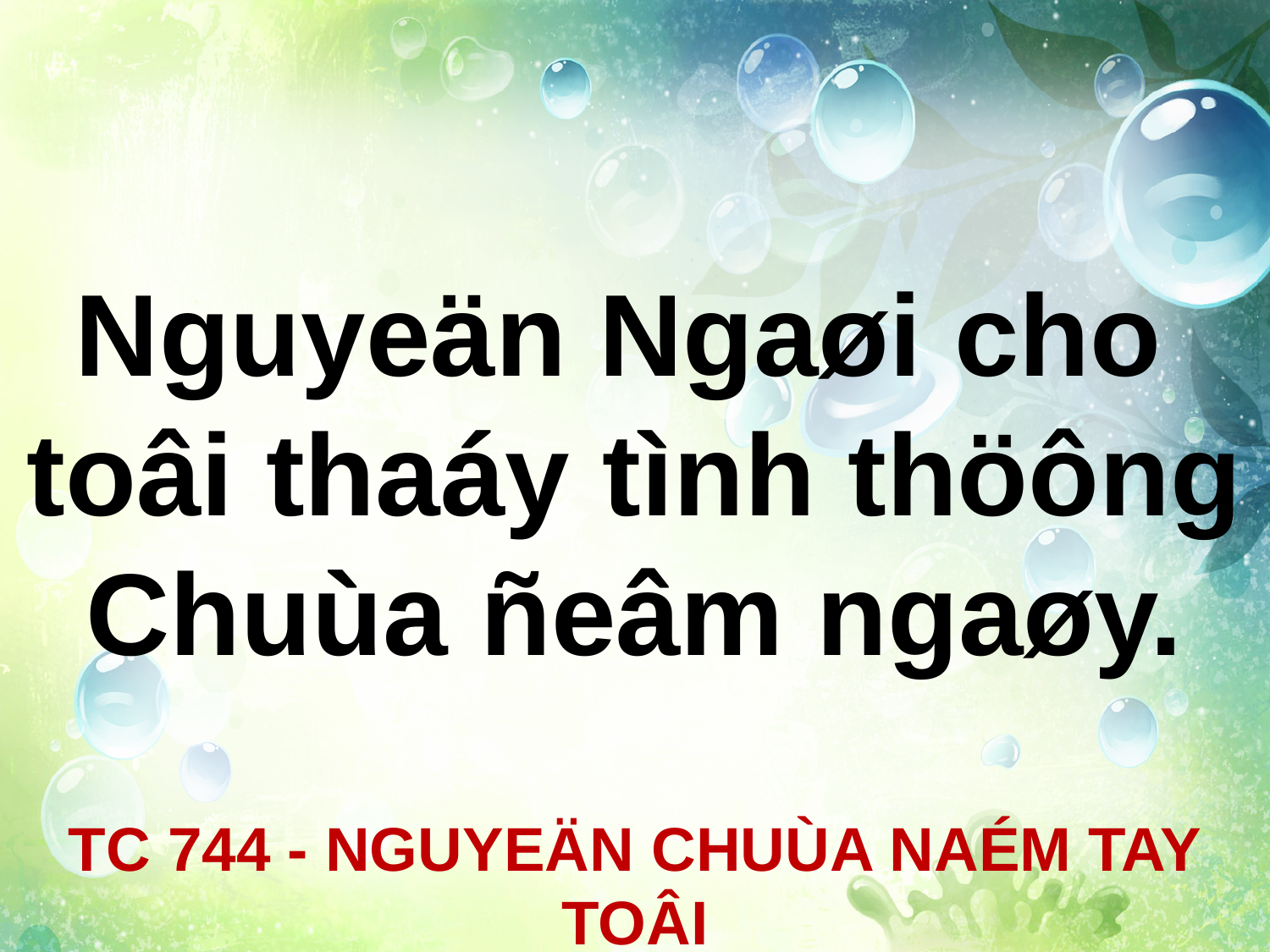

Nguyeän Ngaøi cho
toâi thaáy tình thöông Chuùa ñeâm ngaøy.
TC 744 - NGUYEÄN CHUÙA NAÉM TAY TOÂI